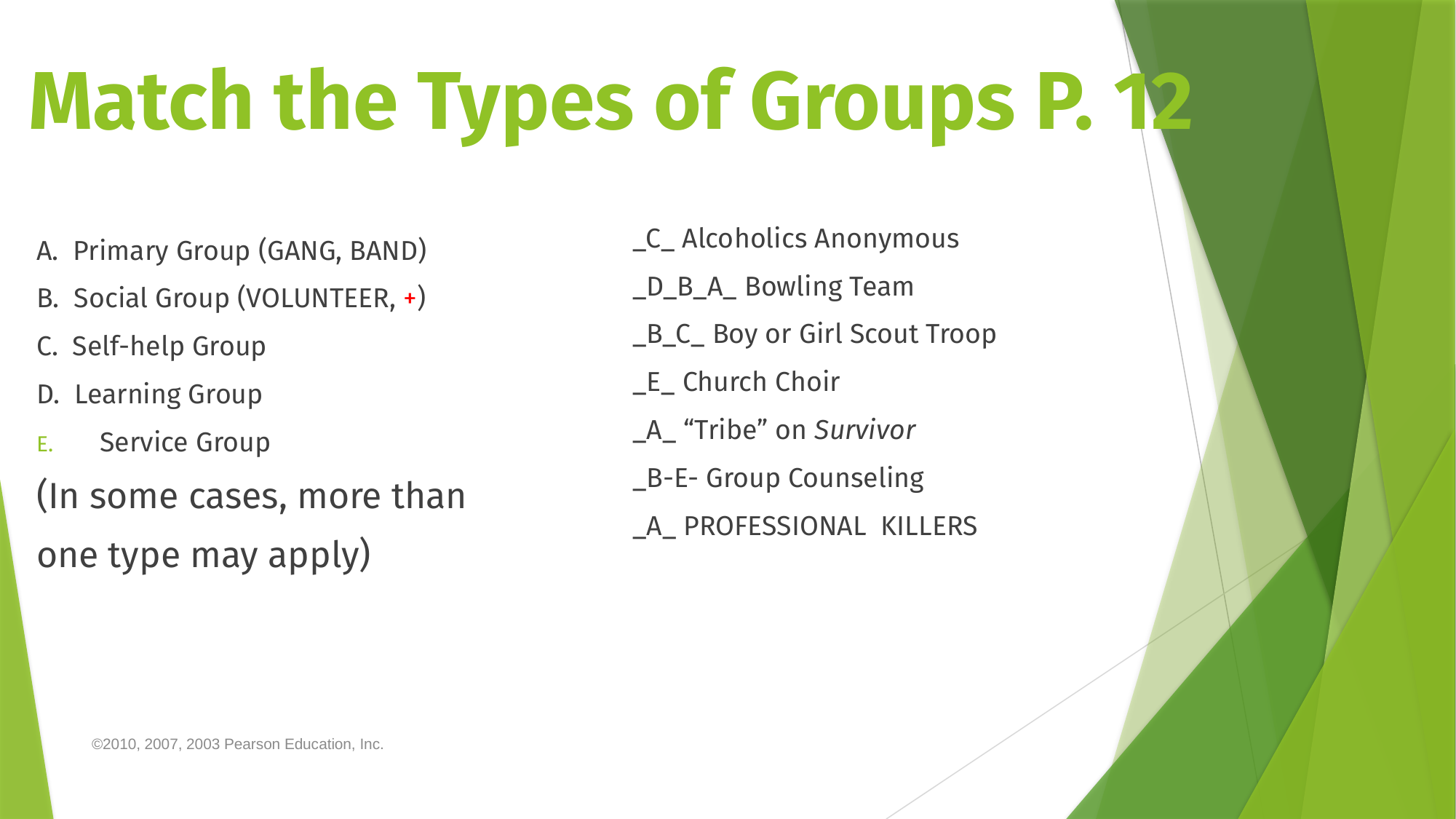

# Match the Types of Groups P. 12
_C_ Alcoholics Anonymous
_D_B_A_ Bowling Team
_B_C_ Boy or Girl Scout Troop
_E_ Church Choir
_A_ “Tribe” on Survivor
_B-E- Group Counseling
_A_ PROFESSIONAL  KILLERS

A.  Primary Group (GANG, BAND)
B.  Social Group (VOLUNTEER, +)
C.  Self-help Group
D.  Learning Group
Service Group
(In some cases, more than
one type may apply)
©2010, 2007, 2003 Pearson Education, Inc.